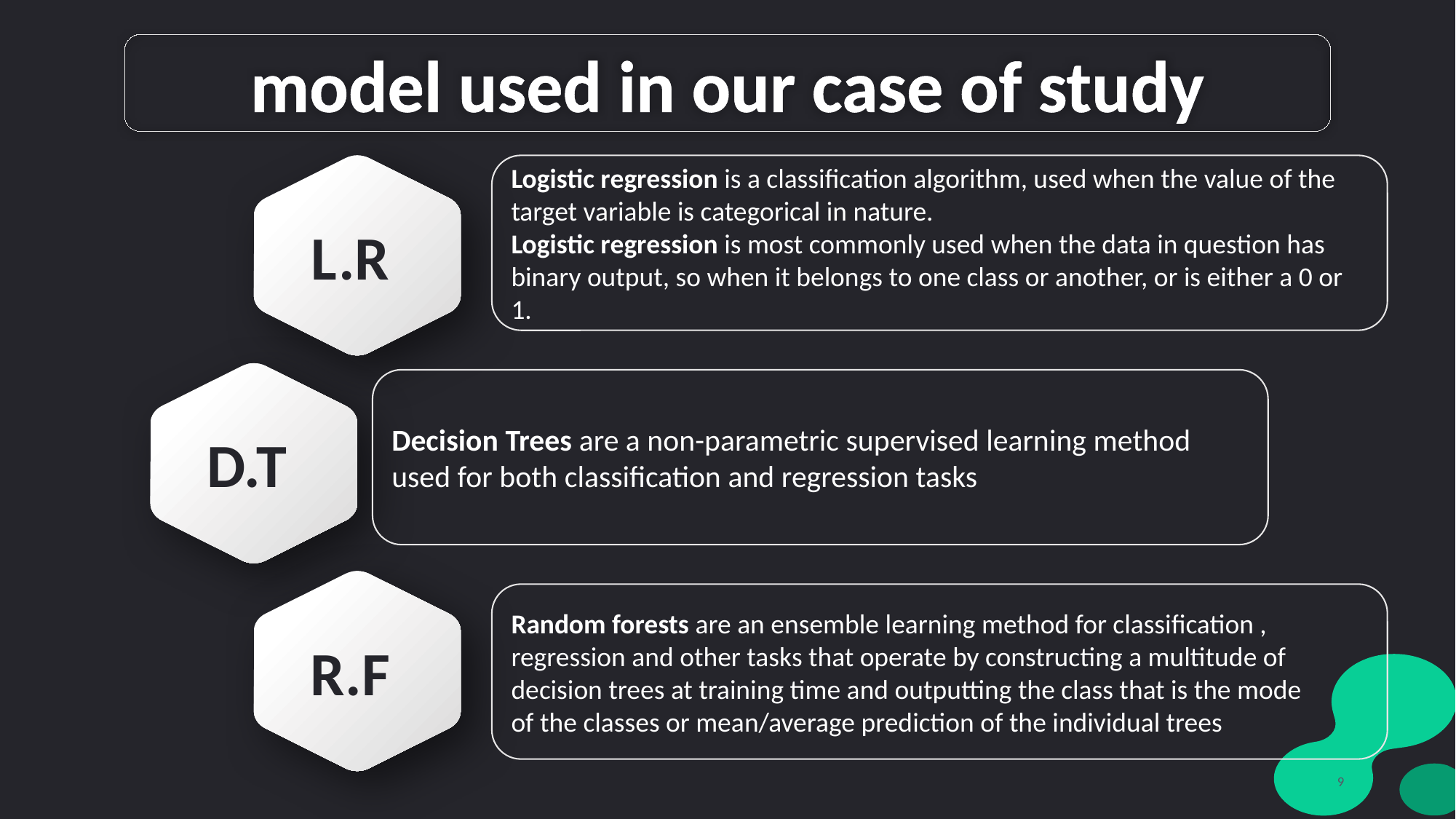

model used in our case of study
L.R
Logistic regression is a classification algorithm, used when the value of the target variable is categorical in nature.
Logistic regression is most commonly used when the data in question has binary output, so when it belongs to one class or another, or is either a 0 or 1.
D.T
Decision Trees are a non-parametric supervised learning method used for both classification and regression tasks
R.F
Random forests are an ensemble learning method for classification , regression and other tasks that operate by constructing a multitude of decision trees at training time and outputting the class that is the mode
of the classes or mean/average prediction of the individual trees
9